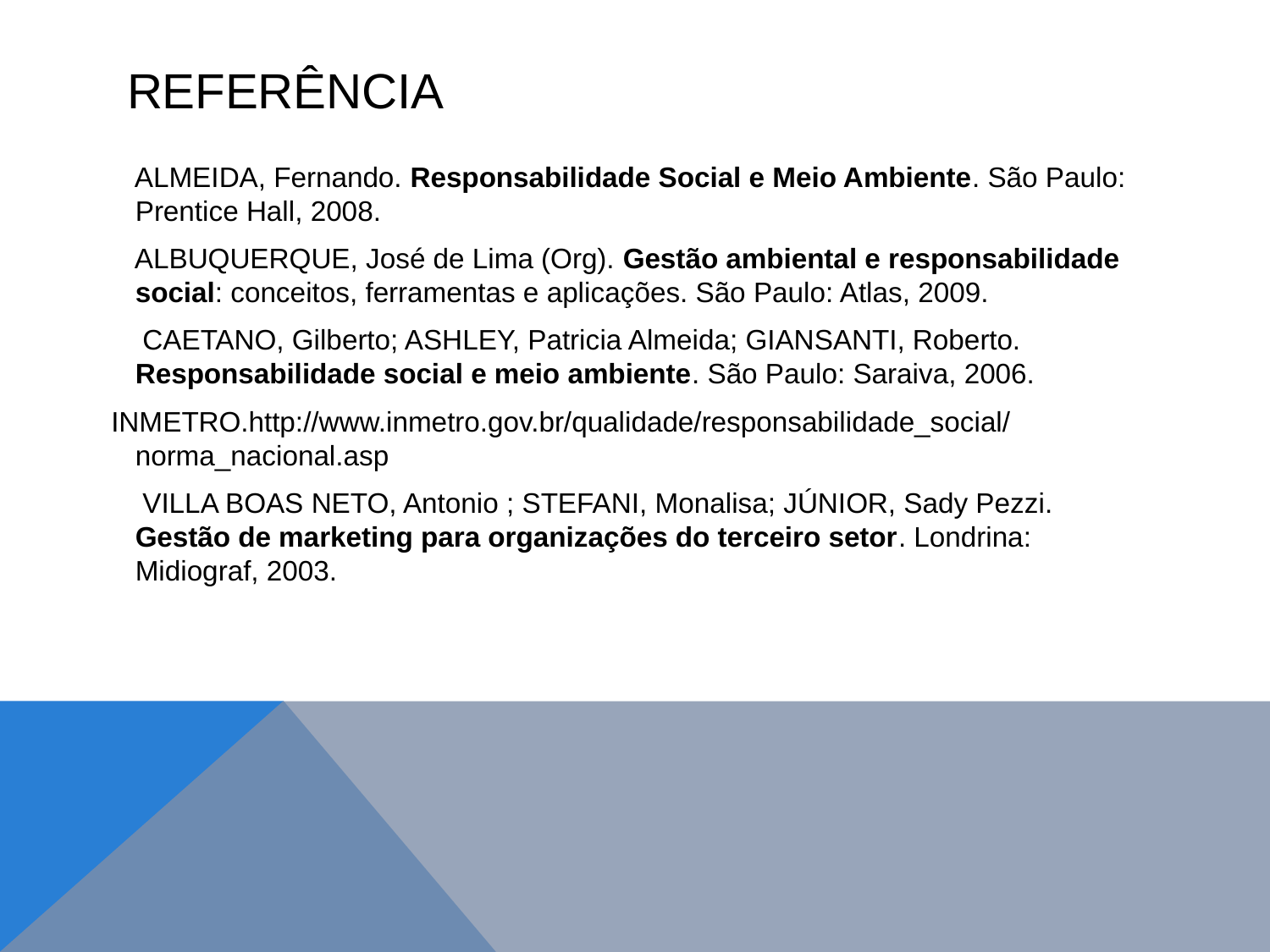

# Referência
      ALMEIDA, Fernando. Responsabilidade Social e Meio Ambiente. São Paulo: Prentice Hall, 2008.
      ALBUQUERQUE, José de Lima (Org). Gestão ambiental e responsabilidade social: conceitos, ferramentas e aplicações. São Paulo: Atlas, 2009.
       CAETANO, Gilberto; ASHLEY, Patricia Almeida; GIANSANTI, Roberto. Responsabilidade social e meio ambiente. São Paulo: Saraiva, 2006.
   INMETRO.http://www.inmetro.gov.br/qualidade/responsabilidade_social/norma_nacional.asp
       VILLA BOAS NETO, Antonio ; STEFANI, Monalisa; JÚNIOR, Sady Pezzi. Gestão de marketing para organizações do terceiro setor. Londrina: Midiograf, 2003.